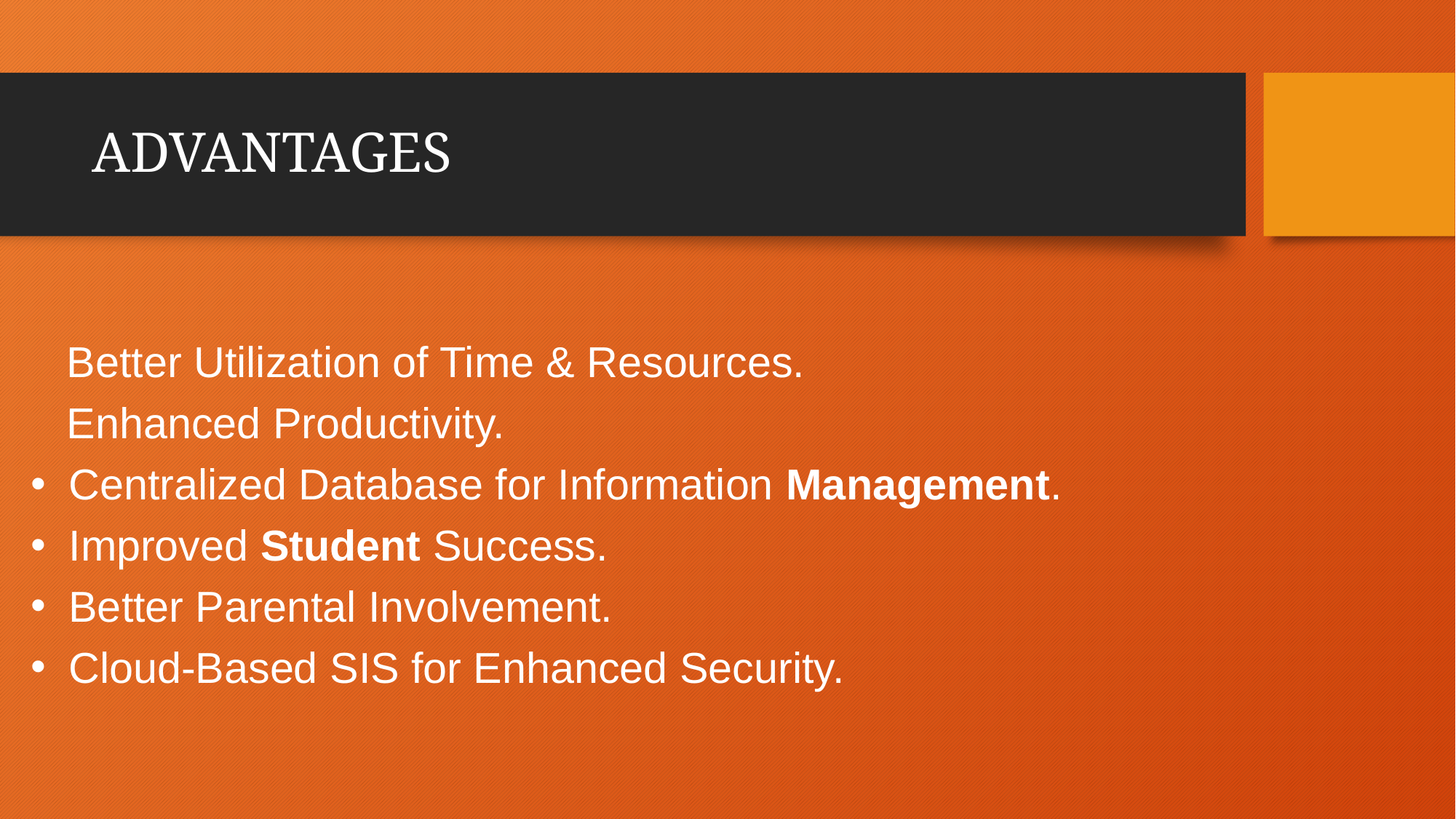

# ADVANTAGES

   Better Utilization of Time & Resources.
   Enhanced Productivity.
 Centralized Database for Information Management.
 Improved Student Success.
 Better Parental Involvement.
 Cloud-Based SIS for Enhanced Security.